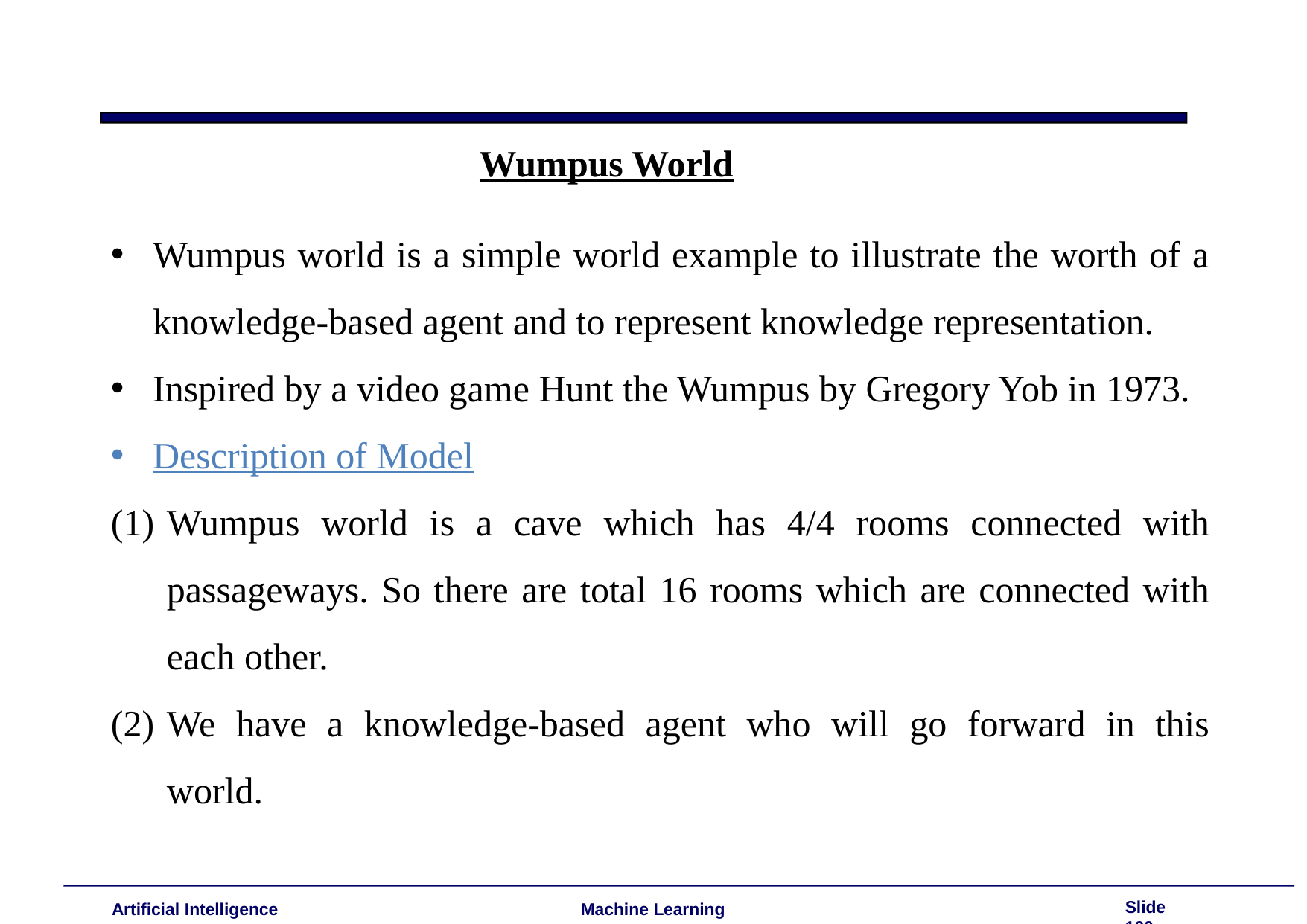

Wumpus World
Wumpus world is a simple world example to illustrate the worth of a knowledge-based agent and to represent knowledge representation.
Inspired by a video game Hunt the Wumpus by Gregory Yob in 1973.
Description of Model
Wumpus world is a cave which has 4/4 rooms connected with passageways. So there are total 16 rooms which are connected with each other.
We have a knowledge-based agent who will go forward in this world.

Slide 100
Artificial Intelligence
Machine Learning